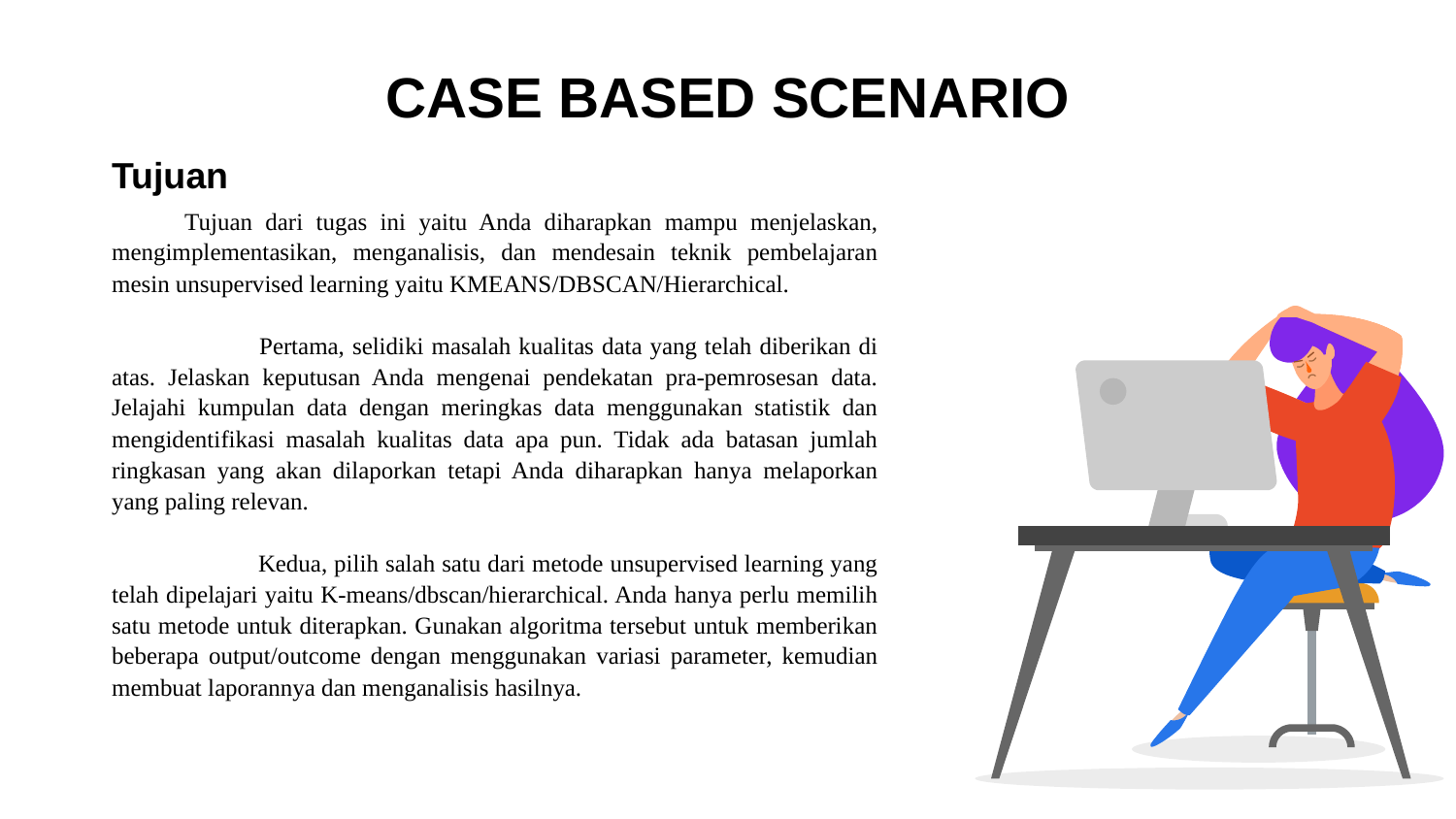

# CASE BASED SCENARIO
Tujuan
Tujuan dari tugas ini yaitu Anda diharapkan mampu menjelaskan, mengimplementasikan, menganalisis, dan mendesain teknik pembelajaran mesin unsupervised learning yaitu KMEANS/DBSCAN/Hierarchical.

 	Pertama, selidiki masalah kualitas data yang telah diberikan di atas. Jelaskan keputusan Anda mengenai pendekatan pra-pemrosesan data. Jelajahi kumpulan data dengan meringkas data menggunakan statistik dan mengidentifikasi masalah kualitas data apa pun. Tidak ada batasan jumlah ringkasan yang akan dilaporkan tetapi Anda diharapkan hanya melaporkan yang paling relevan.

 	Kedua, pilih salah satu dari metode unsupervised learning yang telah dipelajari yaitu K-means/dbscan/hierarchical. Anda hanya perlu memilih satu metode untuk diterapkan. Gunakan algoritma tersebut untuk memberikan beberapa output/outcome dengan menggunakan variasi parameter, kemudian membuat laporannya dan menganalisis hasilnya.